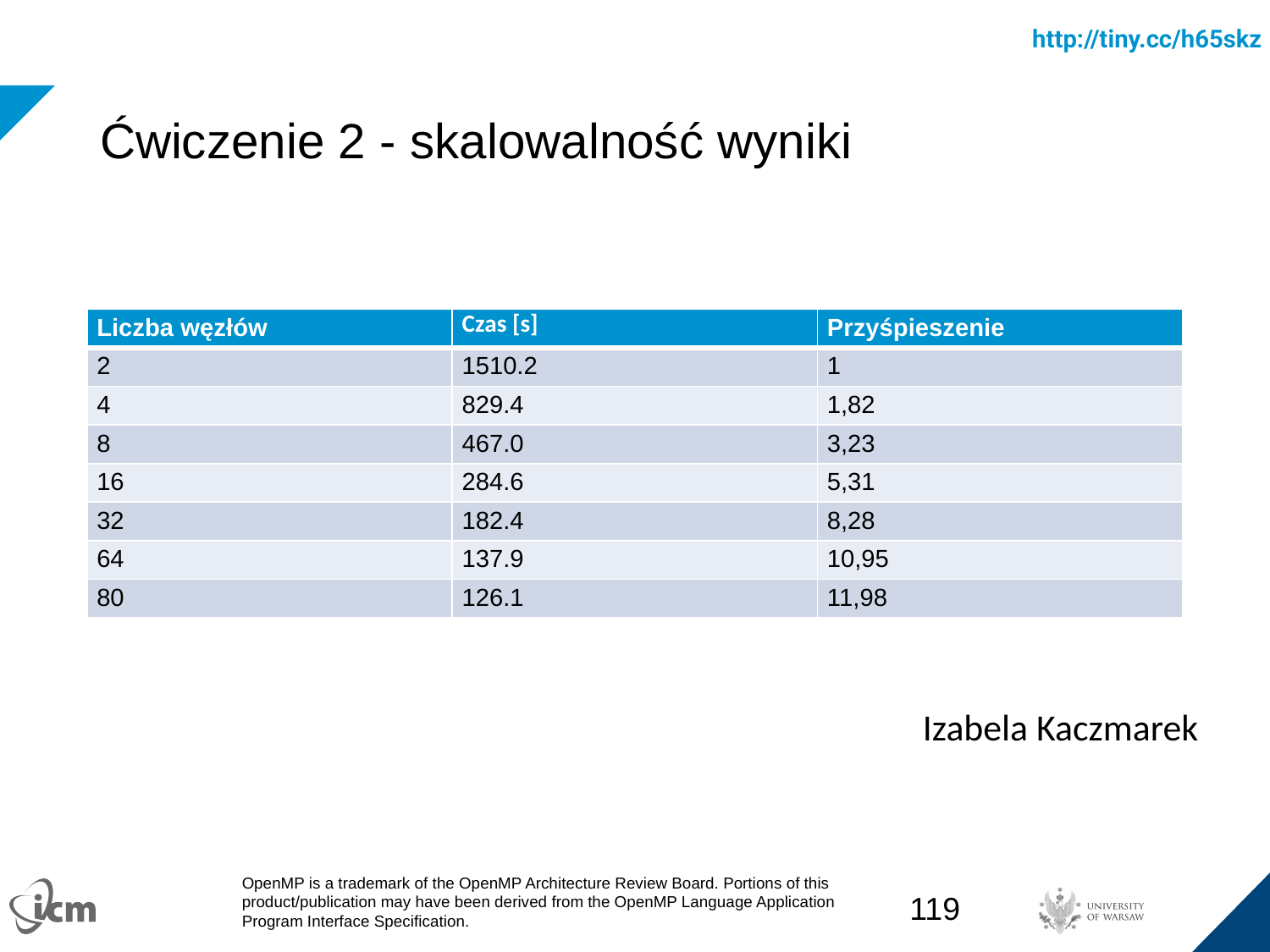

# Ćwiczenie 2 - skalowalność wyniki

| Liczba węzłów | Czas [s] | Przyśpieszenie |
| --- | --- | --- |
| 2 | 1510.2 | 1 |
| 4 | 829.4 | 1,82 |
| 8 | 467.0 | 3,23 |
| 16 | 284.6 | 5,31 |
| 32 | 182.4 | 8,28 |
| 64 | 137.9 | 10,95 |
| 80 | 126.1 | 11,98 |
Izabela Kaczmarek
119